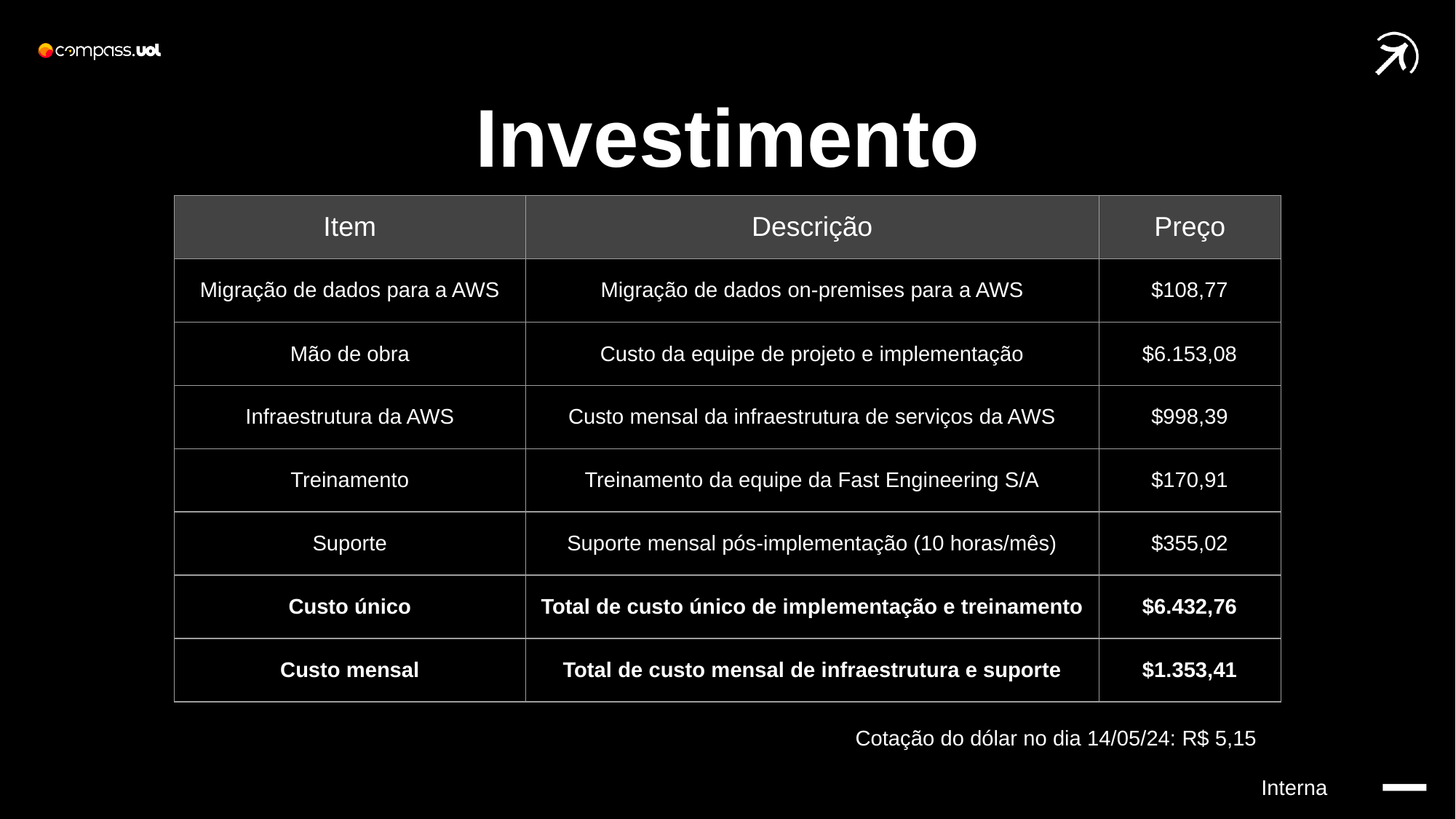

Investimento
| Item | Descrição | Preço |
| --- | --- | --- |
| Migração de dados para a AWS | Migração de dados on-premises para a AWS | $108,77 |
| Mão de obra | Custo da equipe de projeto e implementação | $6.153,08 |
| Infraestrutura da AWS | Custo mensal da infraestrutura de serviços da AWS | $998,39 |
| Treinamento | Treinamento da equipe da Fast Engineering S/A | $170,91 |
| Suporte | Suporte mensal pós-implementação (10 horas/mês) | $355,02 |
| Custo único | Total de custo único de implementação e treinamento | $6.432,76 |
| Custo mensal | Total de custo mensal de infraestrutura e suporte | $1.353,41 |
Cotação do dólar no dia 14/05/24: R$ 5,15
Interna